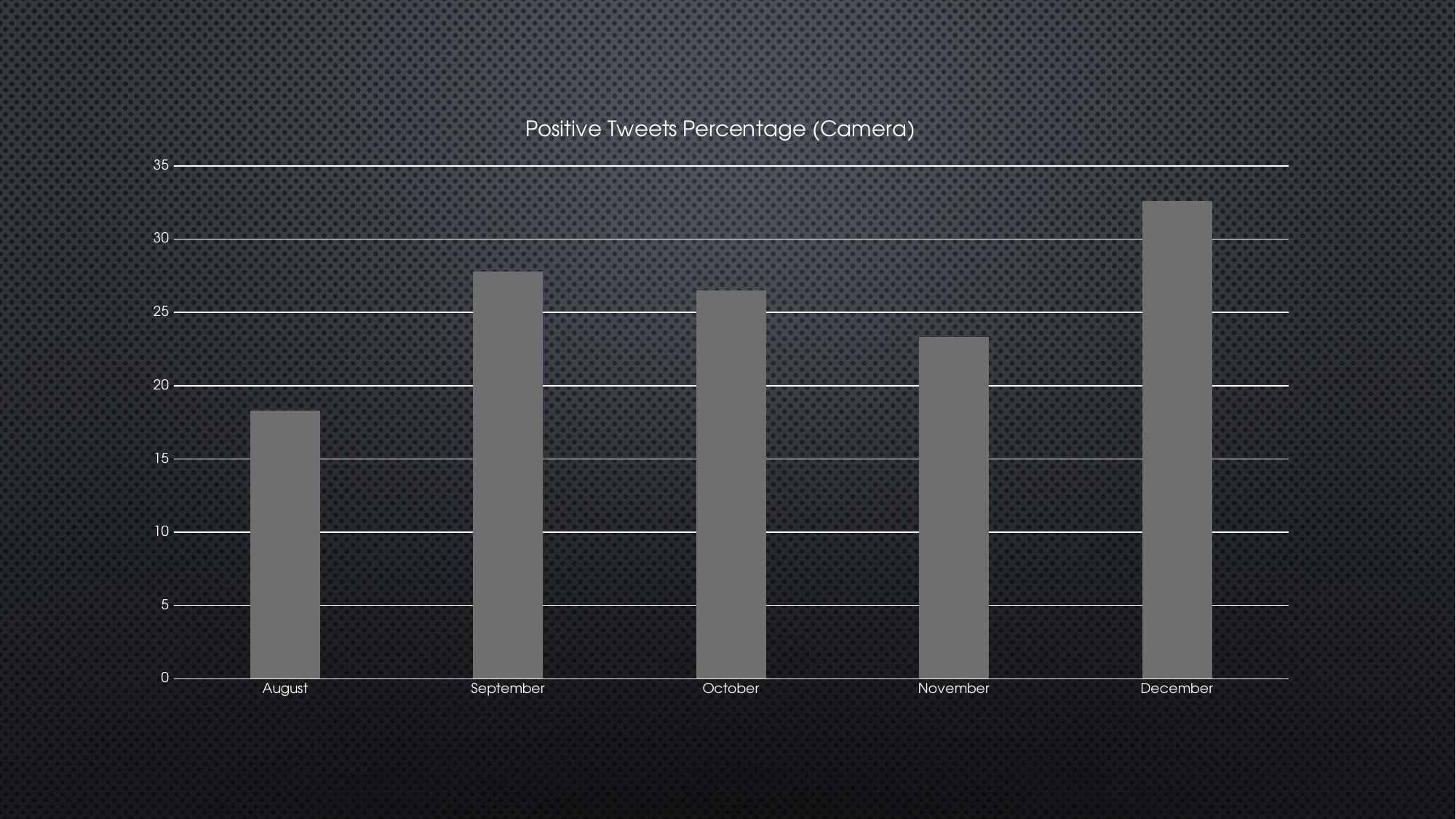

### Chart: Positive Tweets Percentage (Camera)

| Category | Camera |
|---|---|
| August | 18.3 |
| September | 27.8 |
| October | 26.5 |
| November | 23.3 |
| December | 32.6 |